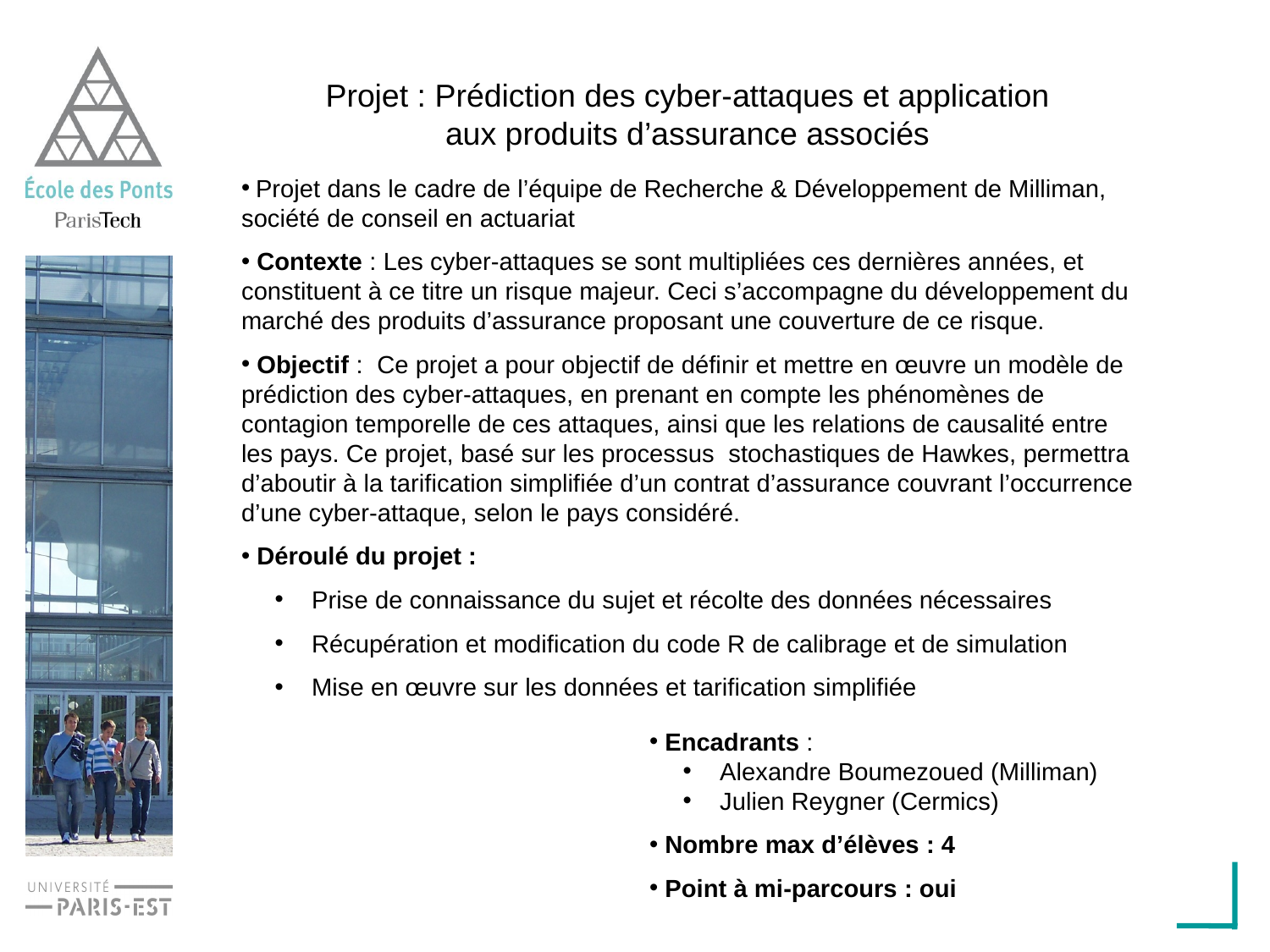

Projet : Prédiction des cyber-attaques et application aux produits d’assurance associés
 Projet dans le cadre de l’équipe de Recherche & Développement de Milliman, société de conseil en actuariat
 Contexte : Les cyber-attaques se sont multipliées ces dernières années, et constituent à ce titre un risque majeur. Ceci s’accompagne du développement du marché des produits d’assurance proposant une couverture de ce risque.
 Objectif :  Ce projet a pour objectif de définir et mettre en œuvre un modèle de prédiction des cyber-attaques, en prenant en compte les phénomènes de contagion temporelle de ces attaques, ainsi que les relations de causalité entre les pays. Ce projet, basé sur les processus  stochastiques de Hawkes, permettra d’aboutir à la tarification simplifiée d’un contrat d’assurance couvrant l’occurrence d’une cyber-attaque, selon le pays considéré.
 Déroulé du projet :
 Prise de connaissance du sujet et récolte des données nécessaires
 Récupération et modification du code R de calibrage et de simulation
 Mise en œuvre sur les données et tarification simplifiée

 Encadrants :
 Alexandre Boumezoued (Milliman)
 Julien Reygner (Cermics)
 Nombre max d’élèves : 4
 Point à mi-parcours : oui